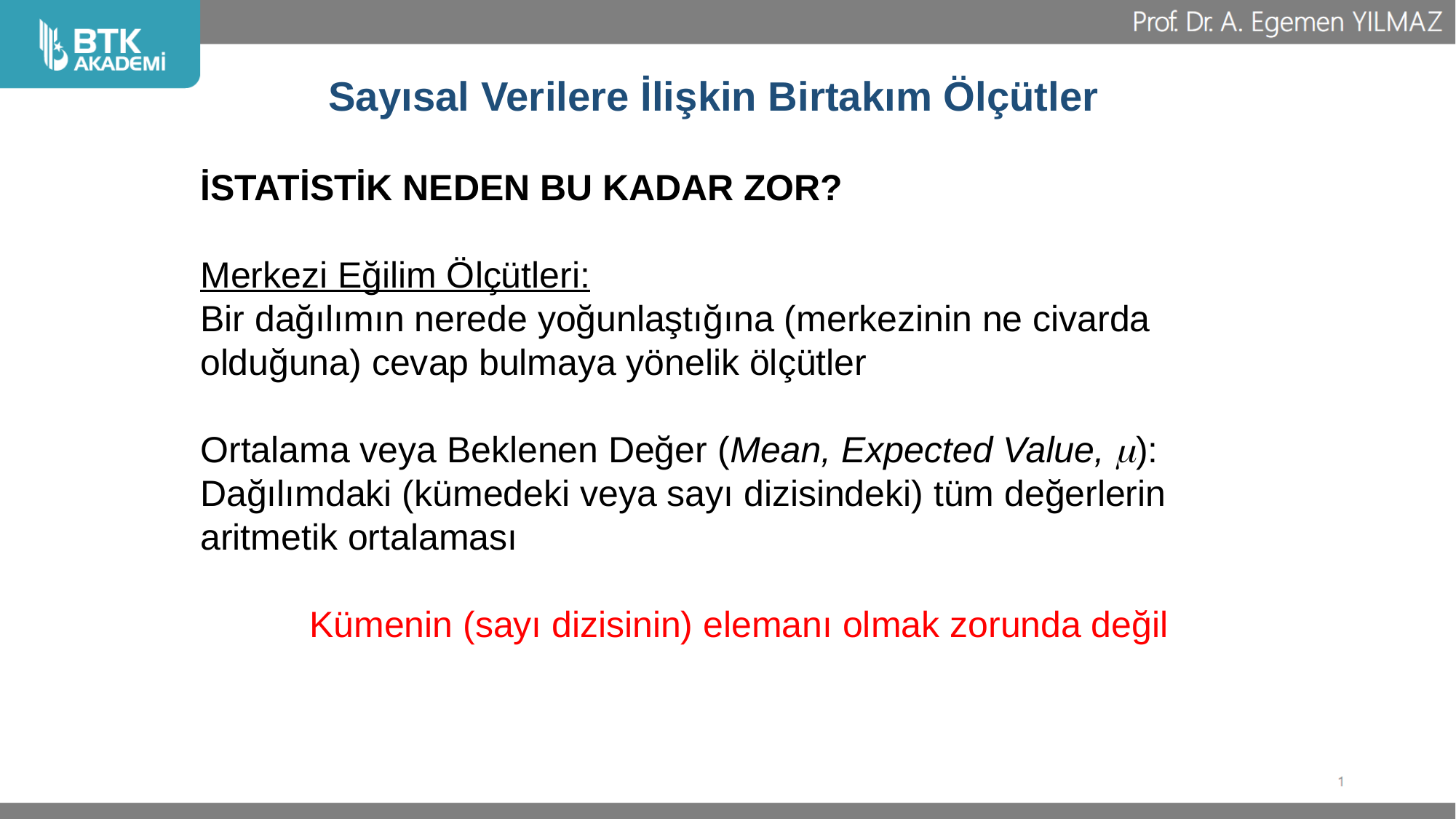

# Sayısal Verilere İlişkin Birtakım Ölçütler
İSTATİSTİK NEDEN BU KADAR ZOR?

Merkezi Eğilim Ölçütleri:
Bir dağılımın nerede yoğunlaştığına (merkezinin ne civarda olduğuna) cevap bulmaya yönelik ölçütler

Ortalama veya Beklenen Değer (Mean, Expected Value, μ): Dağılımdaki (kümedeki veya sayı dizisindeki) tüm değerlerin aritmetik ortalaması

	Kümenin (sayı dizisinin) elemanı olmak zorunda değil